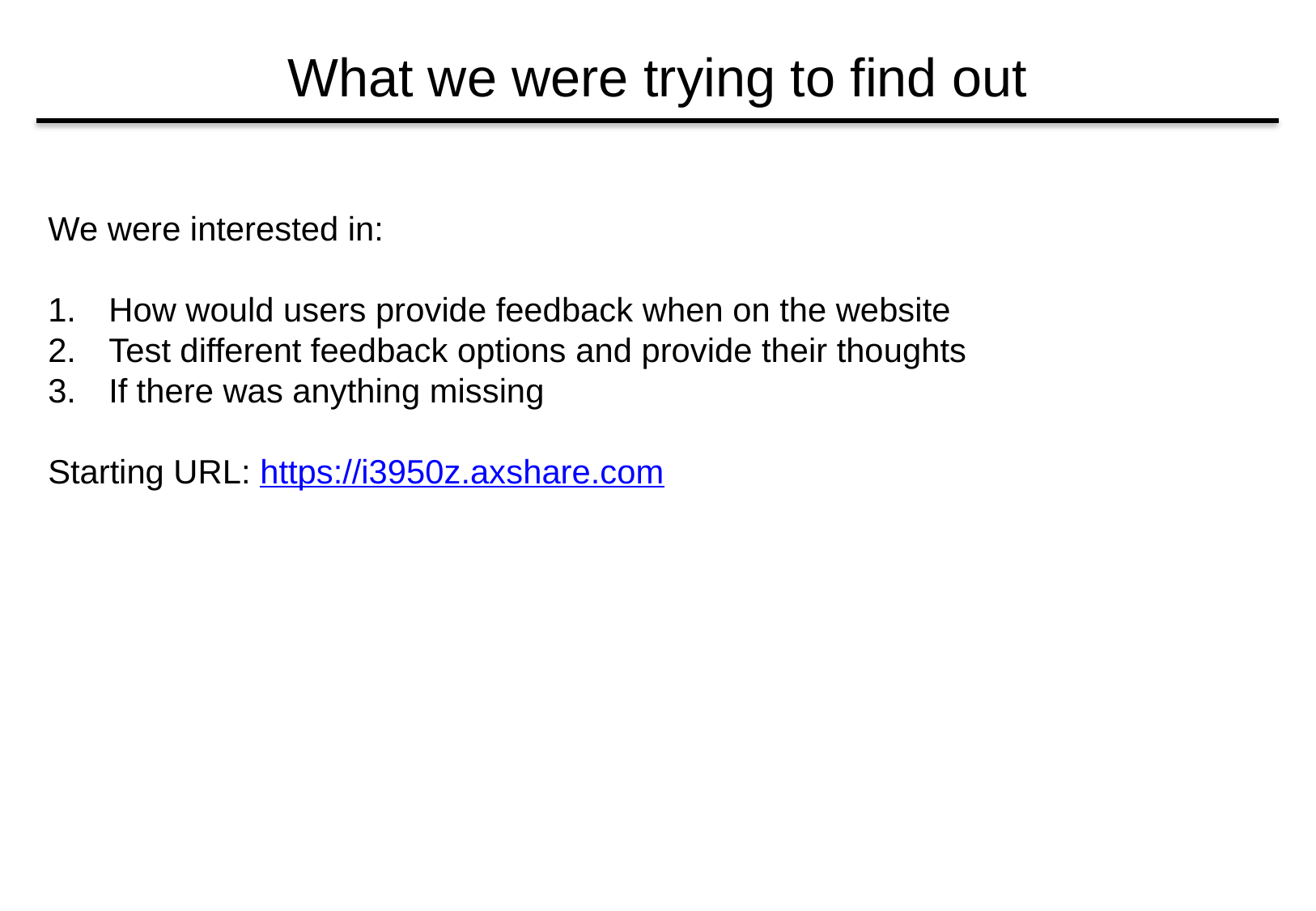

# What we were trying to find out
We were interested in:

How would users provide feedback when on the website
Test different feedback options and provide their thoughts
If there was anything missing

Starting URL: https://i3950z.axshare.com